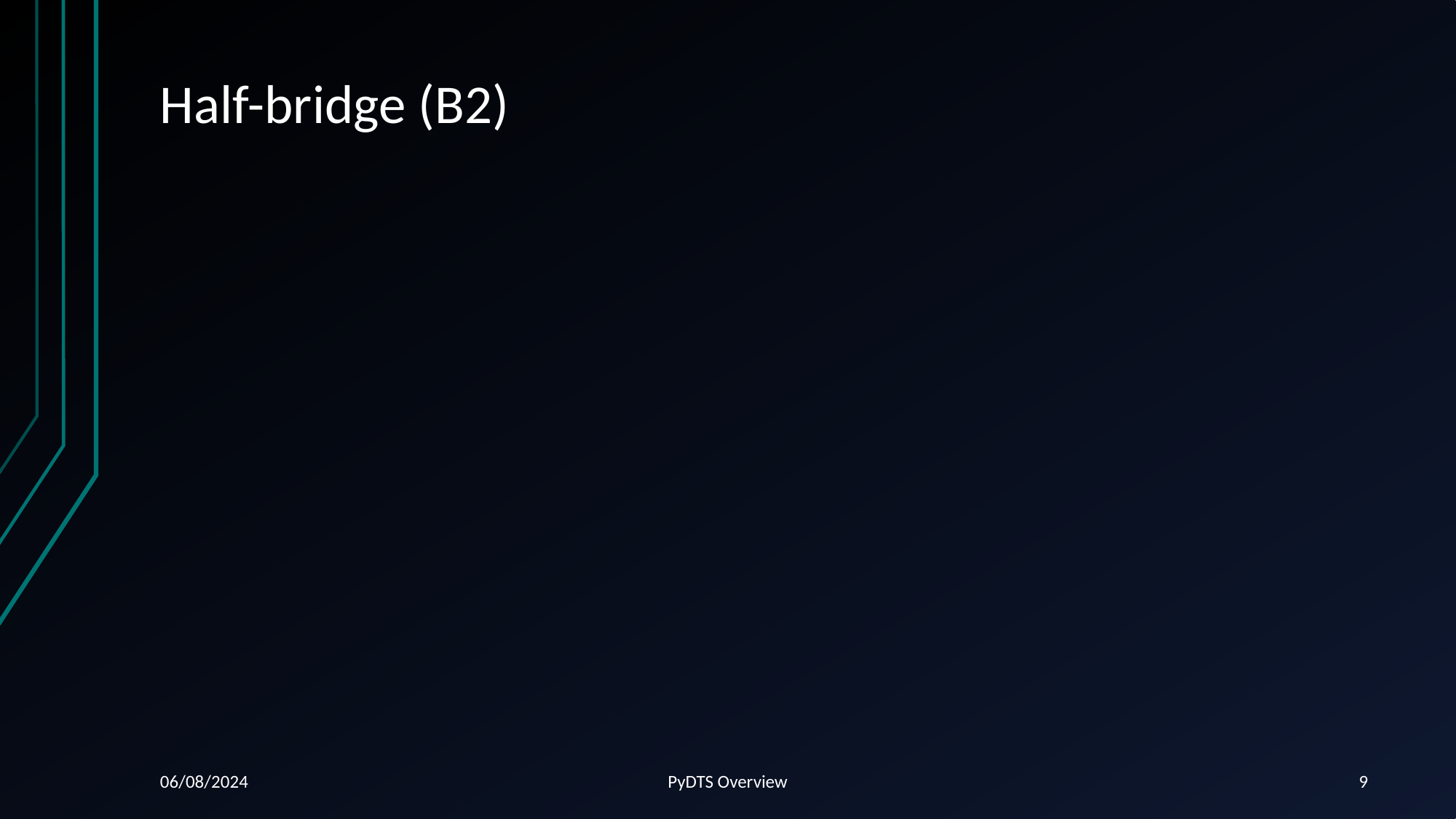

# Half-bridge (B2)

06/08/2024
PyDTS Overview
9